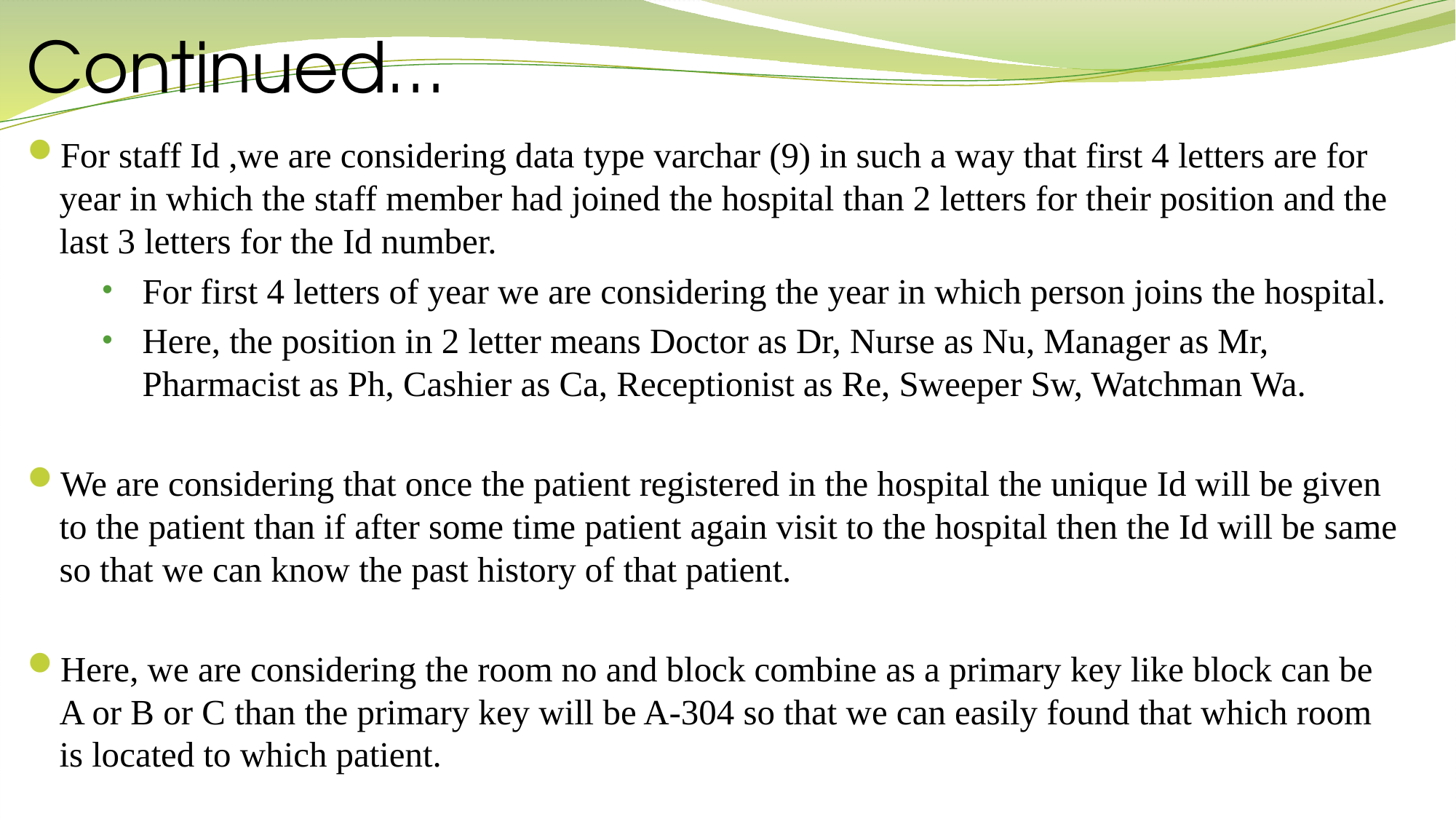

# Continued…
For staff Id ,we are considering data type varchar (9) in such a way that first 4 letters are for year in which the staff member had joined the hospital than 2 letters for their position and the last 3 letters for the Id number.
For first 4 letters of year we are considering the year in which person joins the hospital.
Here, the position in 2 letter means Doctor as Dr, Nurse as Nu, Manager as Mr, Pharmacist as Ph, Cashier as Ca, Receptionist as Re, Sweeper Sw, Watchman Wa.

We are considering that once the patient registered in the hospital the unique Id will be given to the patient than if after some time patient again visit to the hospital then the Id will be same so that we can know the past history of that patient.

Here, we are considering the room no and block combine as a primary key like block can be A or B or C than the primary key will be A-304 so that we can easily found that which room is located to which patient.